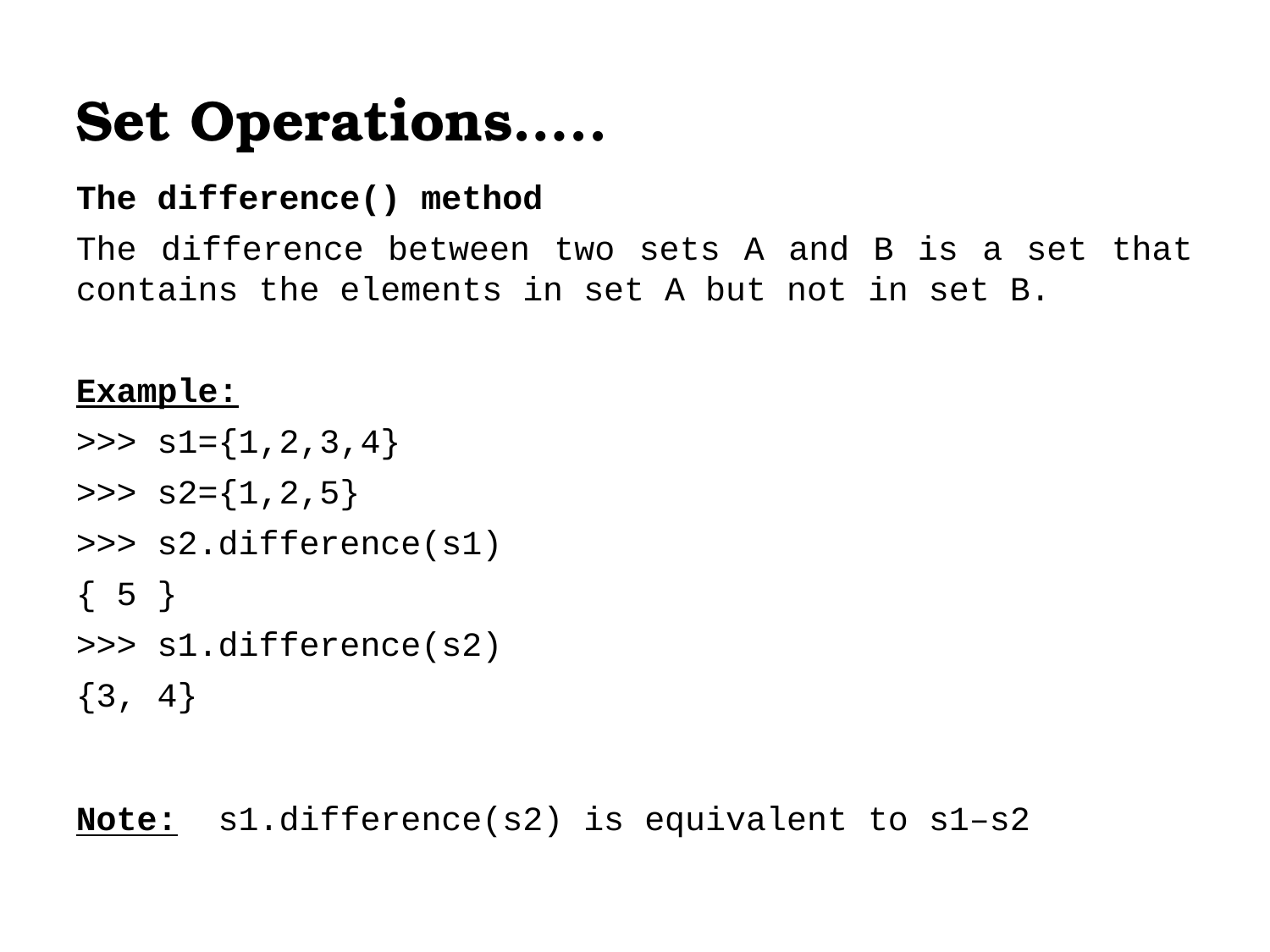

# Set Operations…..
The difference() method
The difference between two sets A and B is a set that contains the elements in set A but not in set B.

Example:
>>> s1={1,2,3,4}
>>> s2={1,2,5}
>>> s2.difference(s1)
{ 5 }
>>> s1.difference(s2)
{3, 4}

Note:  s1.difference(s2) is equivalent to s1–s2